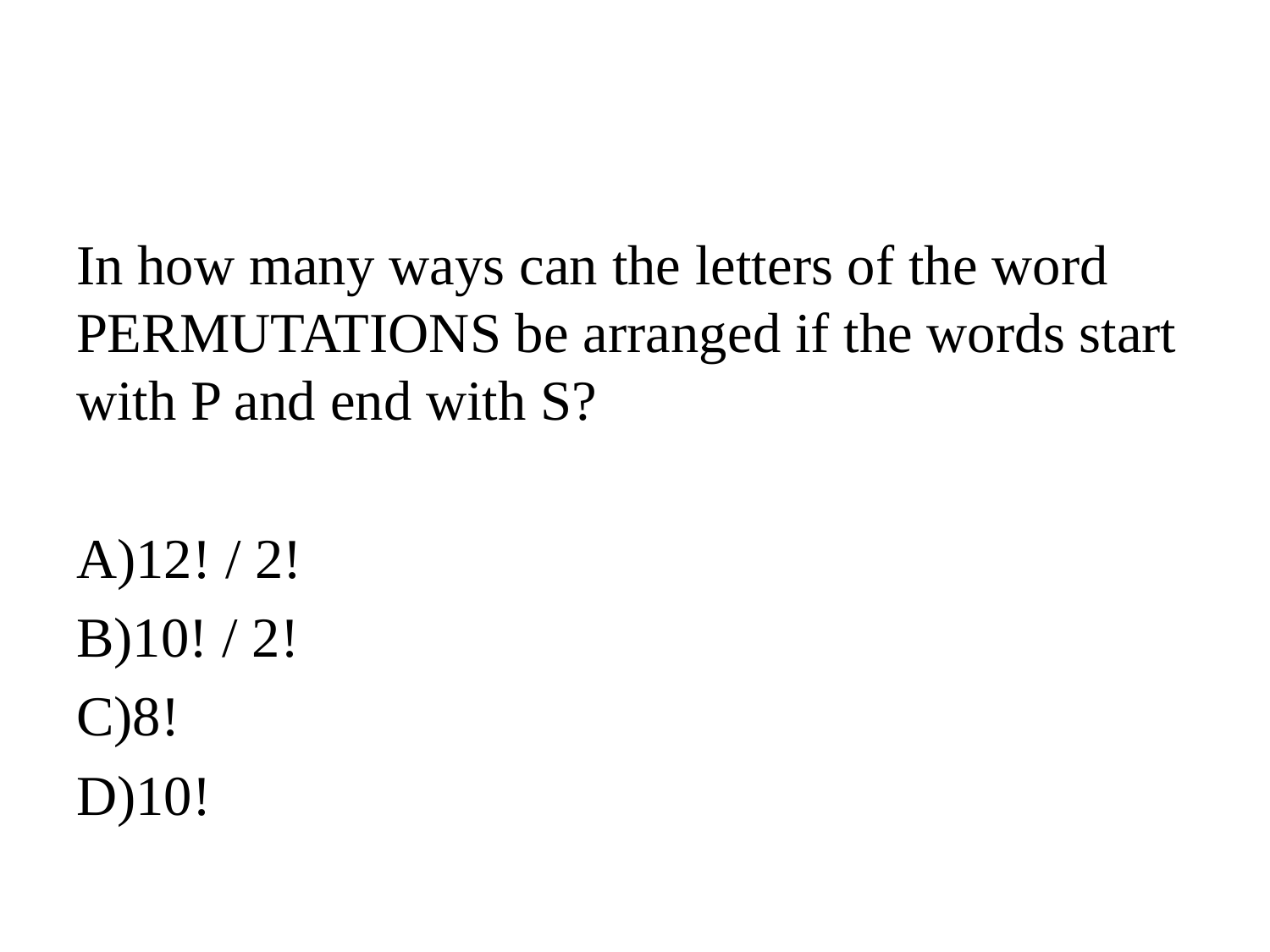

#
In how many ways can the letters of the word PERMUTATIONS be arranged if the words start with P and end with S?

12! / 2!
10! / 2!
8!
10!